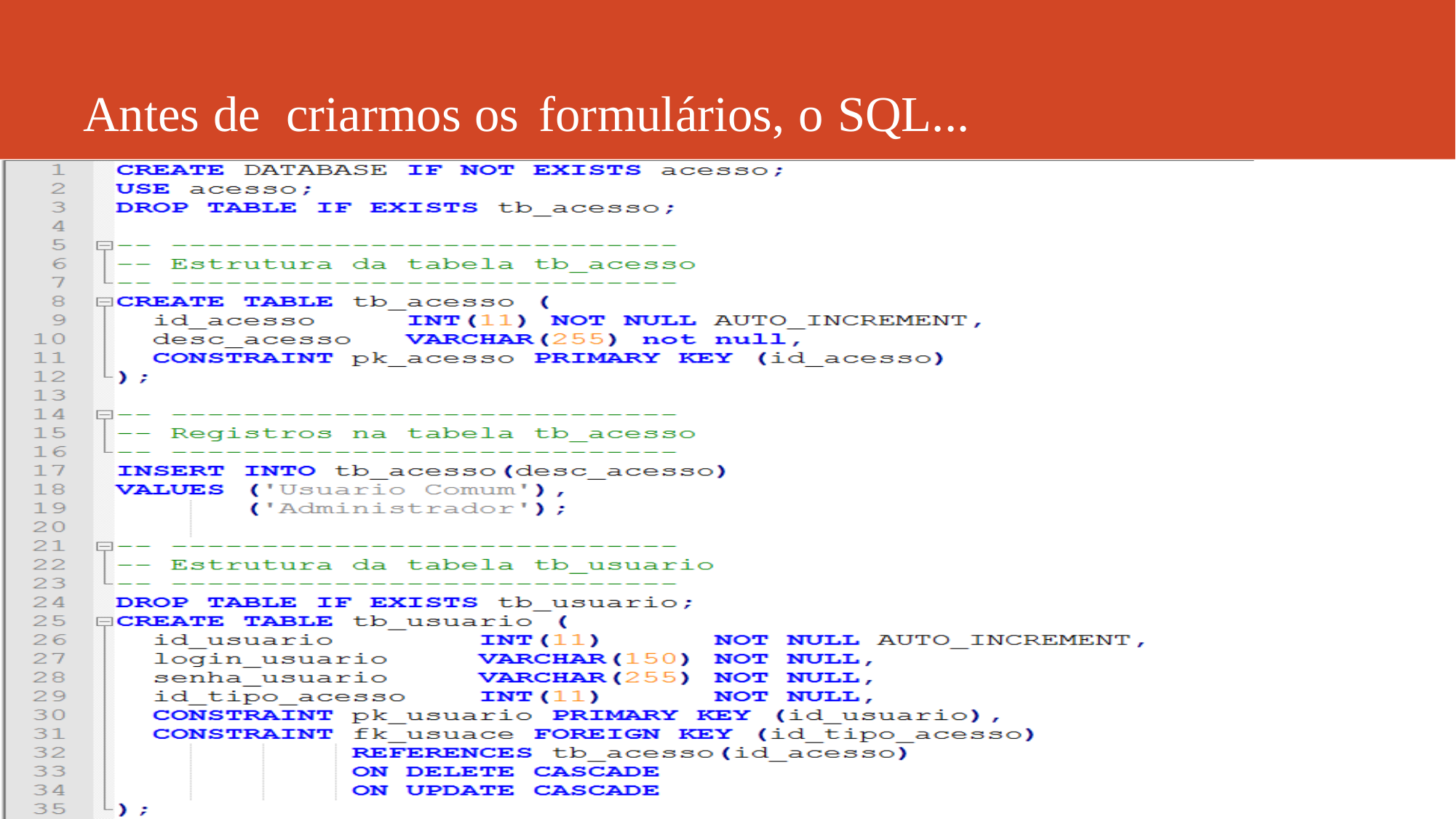

Antes de criarmos os formulários, o SQL...